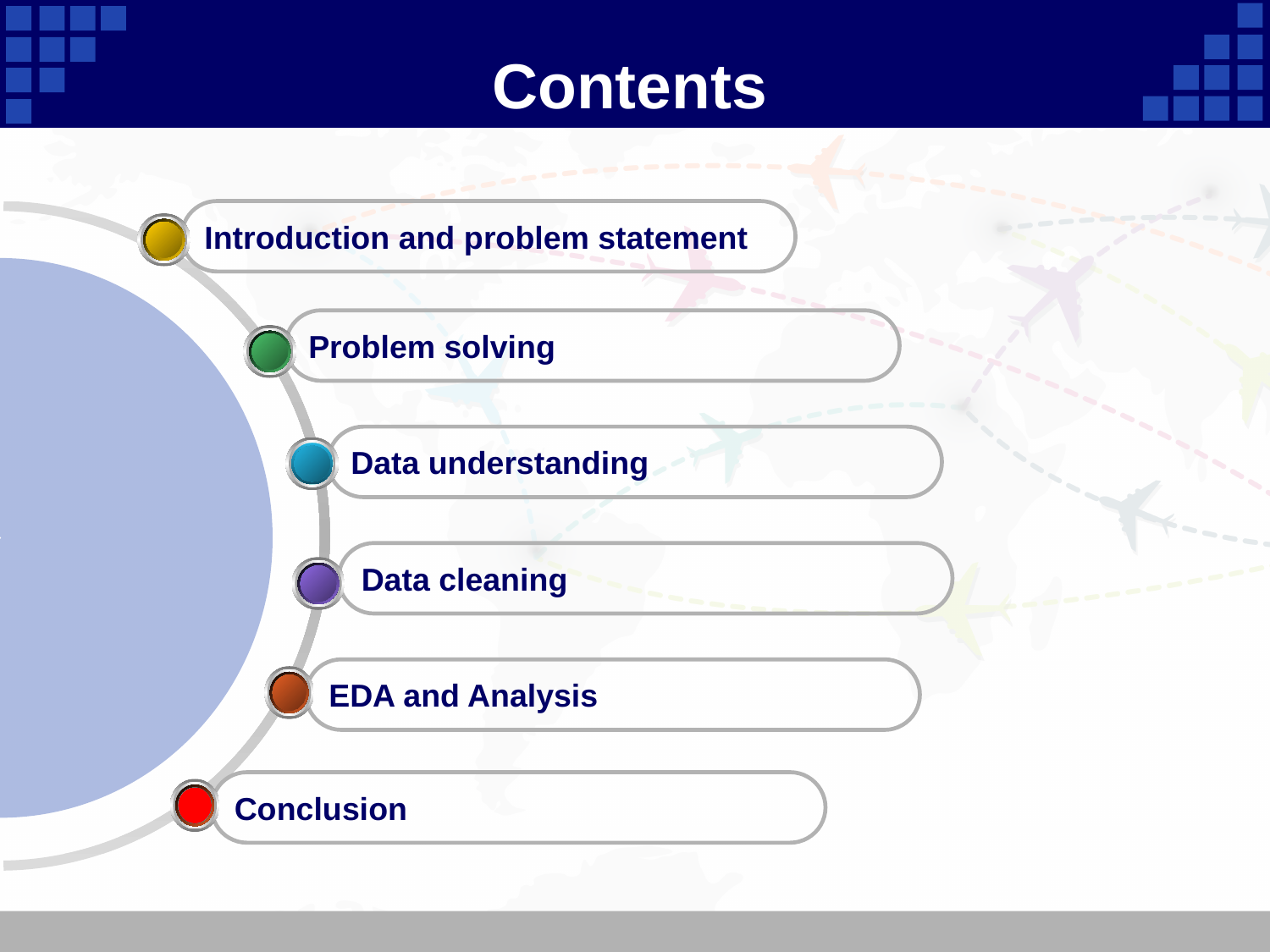

# Contents
Introduction and problem statement

Problem solving

Data understanding

Data cleaning

EDA and Analysis

Conclusion